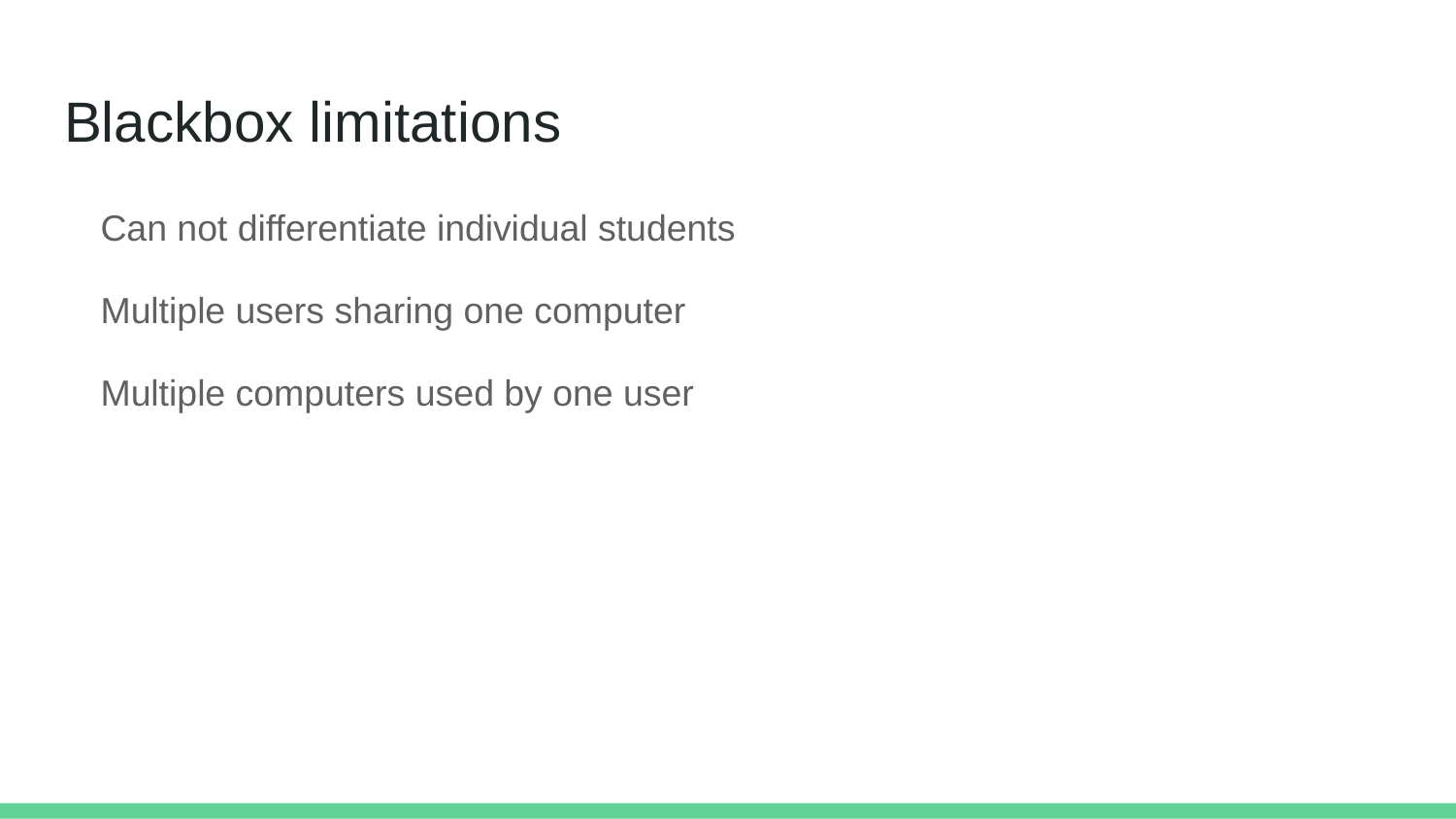

# Blackbox limitations
Can not differentiate individual students
Multiple users sharing one computer
Multiple computers used by one user